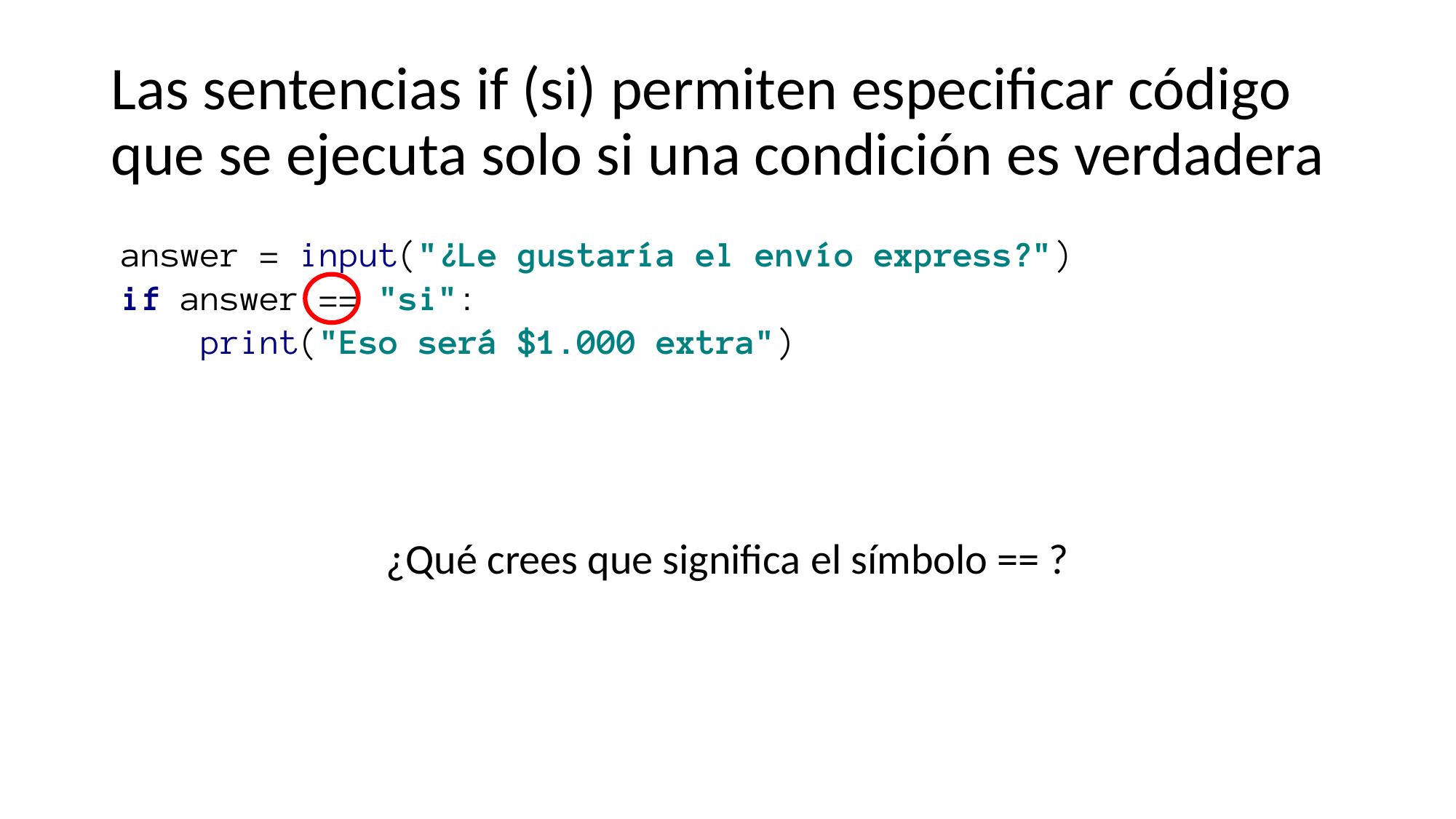

# Las sentencias if (si) permiten especificar código que se ejecuta solo si una condición es verdadera
answer = input("¿Le gustaría el envío express?")
if answer == "si":
    print("Eso será $1.000 extra")

¿Qué crees que significa el símbolo == ?